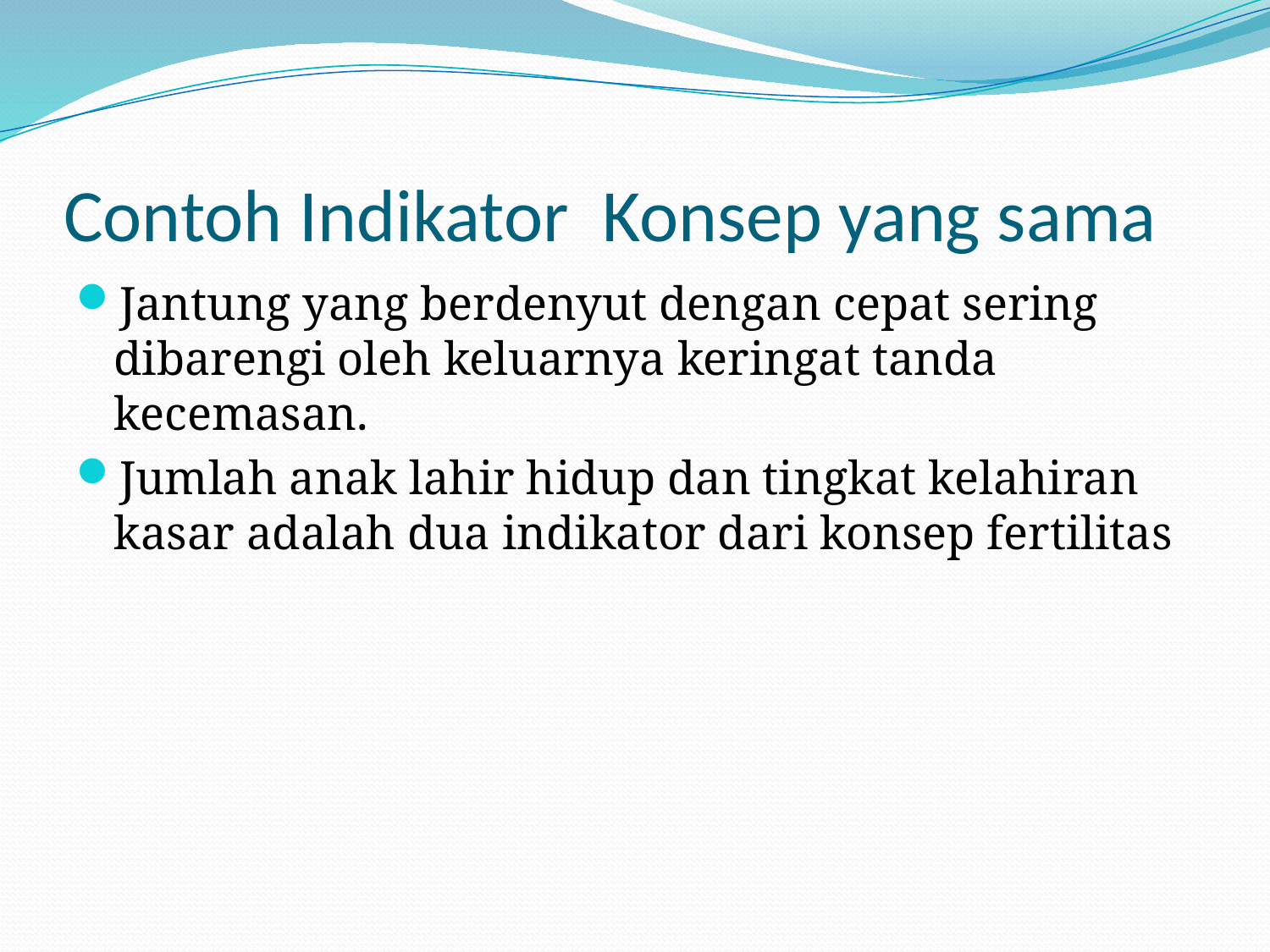

# Contoh Indikator  Konsep yang sama
Jantung yang berdenyut dengan cepat sering dibarengi oleh keluarnya keringat tanda kecemasan.
Jumlah anak lahir hidup dan tingkat kelahiran kasar adalah dua indikator dari konsep fertilitas